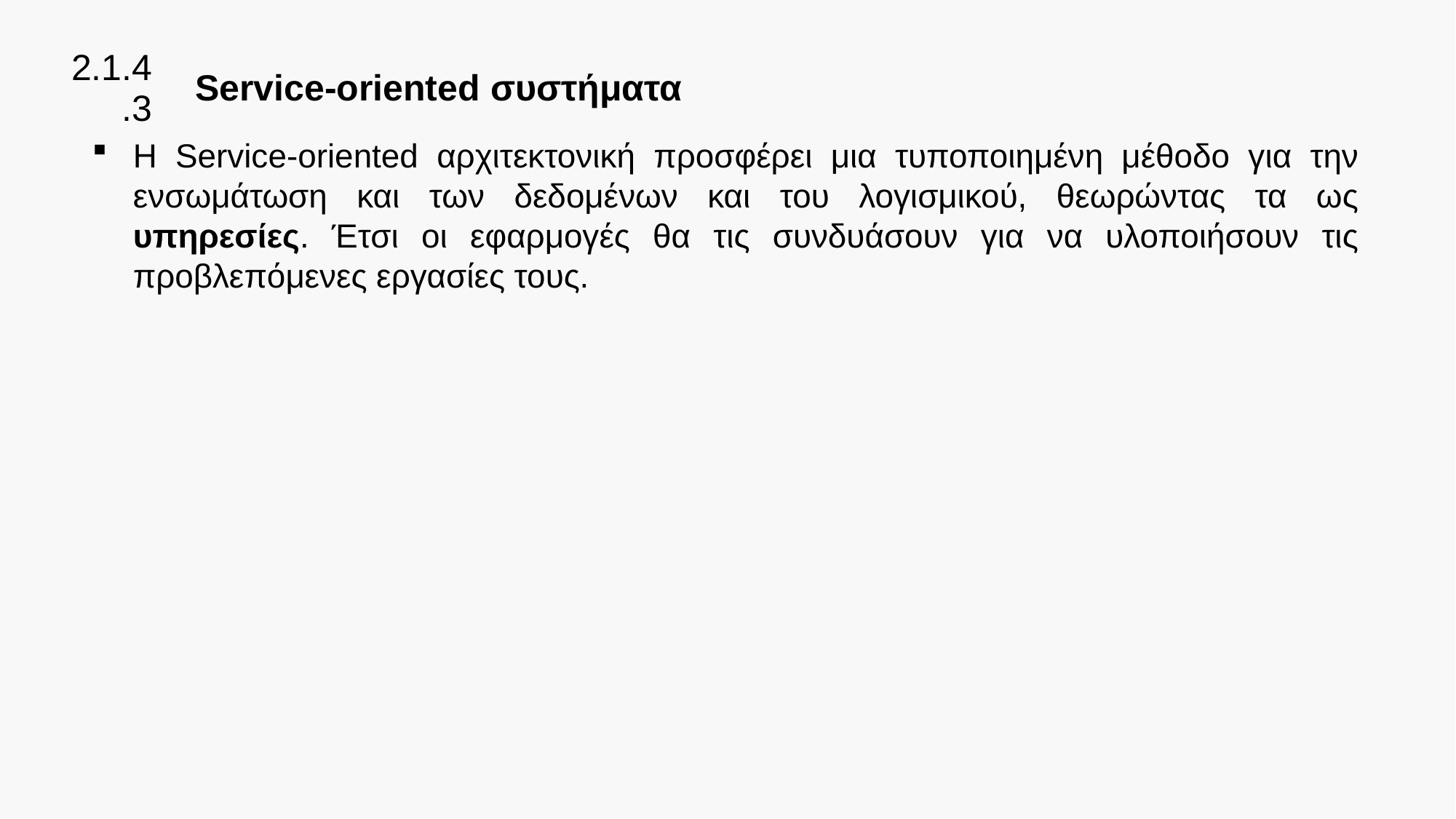

| 2.1.4.3 | Service-oriented συστήματα |
| --- | --- |
Η Service-oriented αρχιτεκτονική προσφέρει μια τυποποιημένη μέθοδο για την ενσωμάτωση και των δεδομένων και του λογισμικού, θεωρώντας τα ως υπηρεσίες. Έτσι οι εφαρμογές θα τις συνδυάσουν για να υλοποιήσουν τις προβλεπόμενες εργασίες τους.